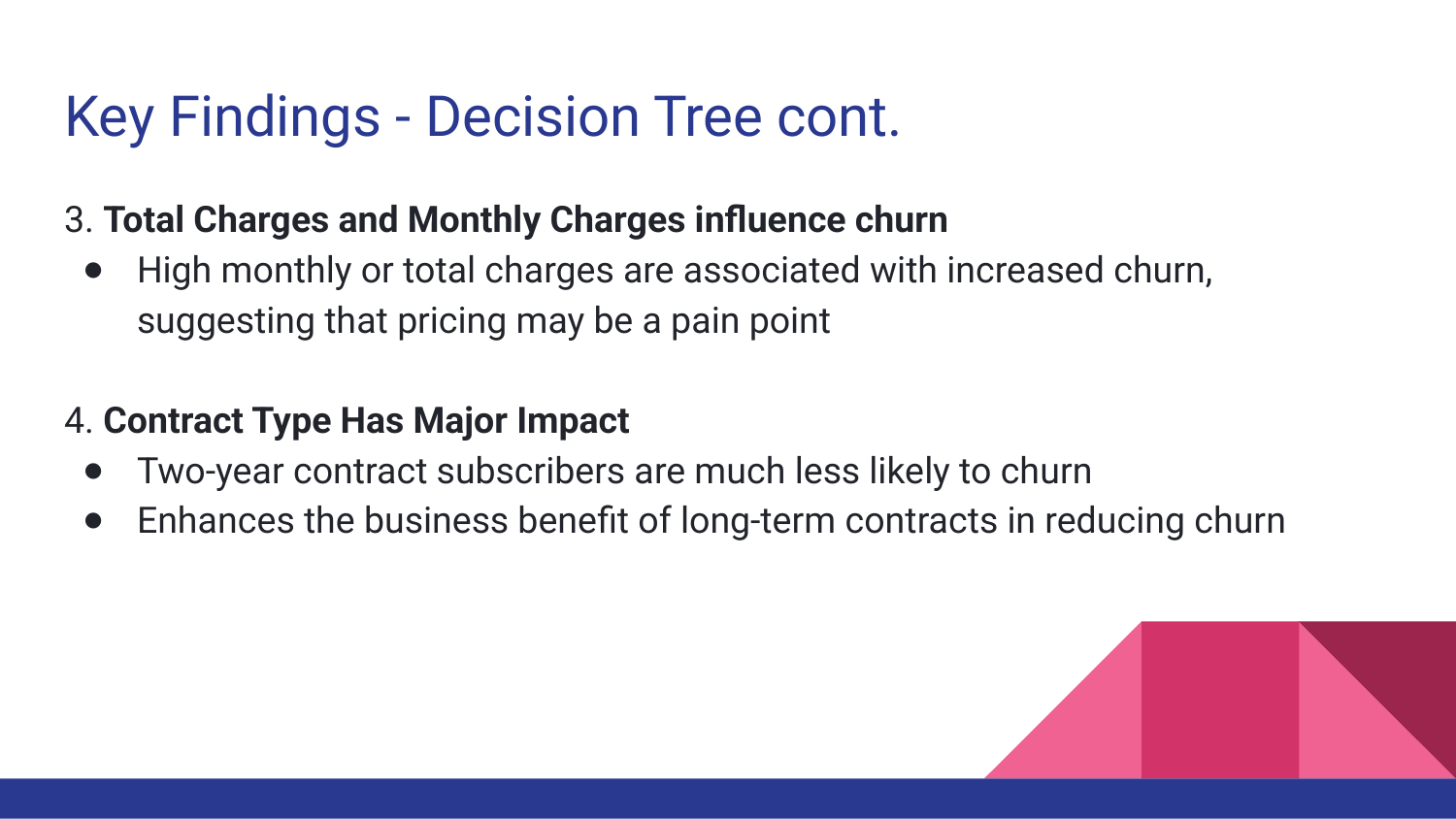

# Key Findings - Decision Tree cont.
3. Total Charges and Monthly Charges influence churn
High monthly or total charges are associated with increased churn, suggesting that pricing may be a pain point
4. Contract Type Has Major Impact
Two-year contract subscribers are much less likely to churn
Enhances the business benefit of long-term contracts in reducing churn